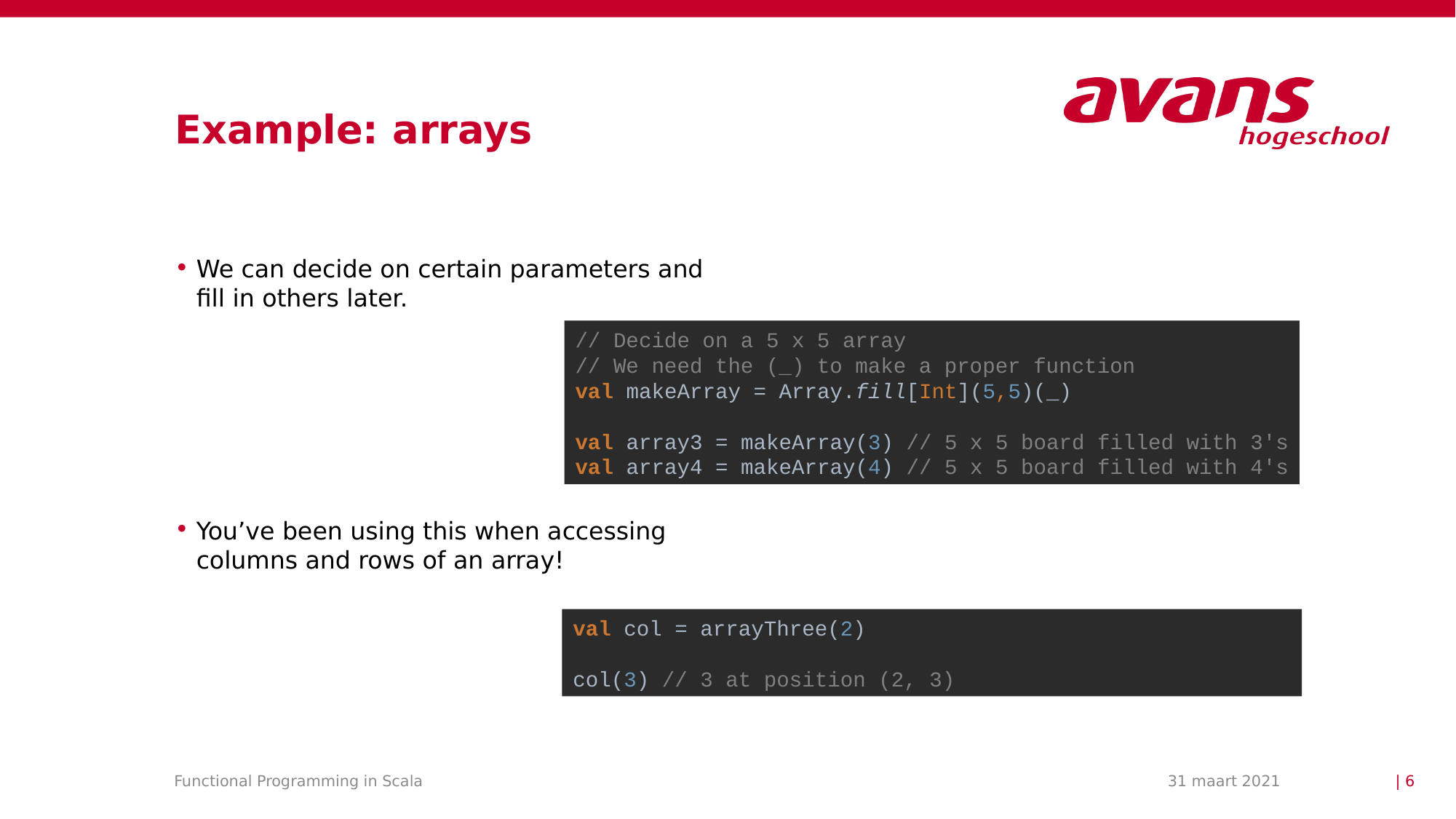

# Example: arrays
We can decide on certain parameters and fill in others later.

You’ve been using this when accessing columns and rows of an array!
// Decide on a 5 x 5 array
// We need the (_) to make a proper function
val makeArray = Array.fill[Int](5,5)(_)
val array3 = makeArray(3) // 5 x 5 board filled with 3's
val array4 = makeArray(4) // 5 x 5 board filled with 4's
val col = arrayThree(2)
col(3) // 3 at position (2, 3)
31 maart 2021
| 6